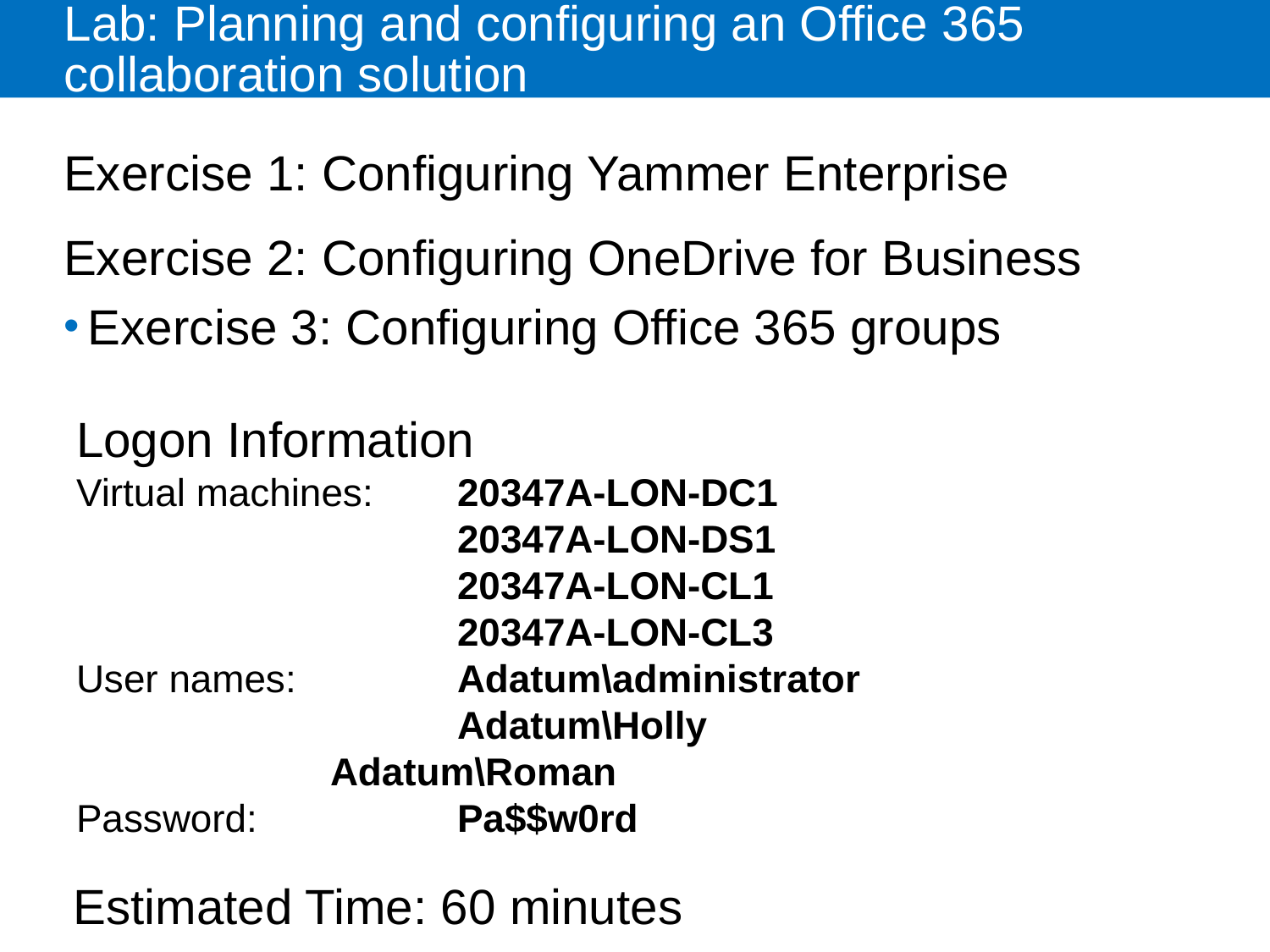

# Lab: Planning and configuring an Office 365 collaboration solution
Exercise 1: Configuring Yammer Enterprise
Exercise 2: Configuring OneDrive for Business
Exercise 3: Configuring Office 365 groups
Logon Information
Virtual machines: 	20347A-LON-DC1
			20347A-LON-DS1 					20347A-LON-CL1 					20347A-LON-CL3
User names:		Adatum\administrator 				Adatum\Holly					Adatum\Roman
Password: 		Pa$$w0rd
Estimated Time: 60 minutes